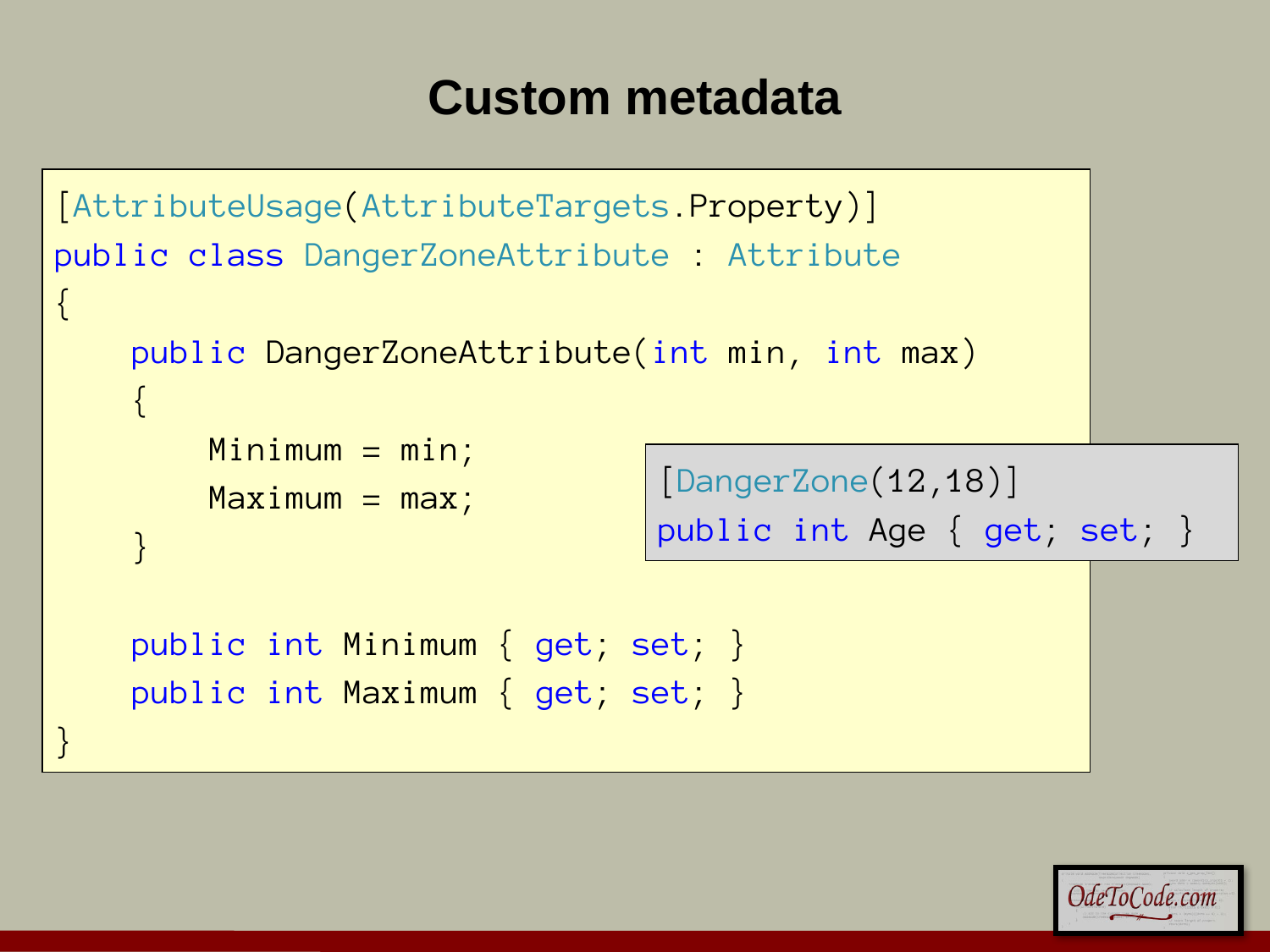

# Custom metadata
[AttributeUsage(AttributeTargets.Property)]
public class DangerZoneAttribute : Attribute
{
    public DangerZoneAttribute(int min, int max)
    {
        Minimum = min;
        Maximum = max;
    }

    public int Minimum { get; set; }
    public int Maximum { get; set; }
}

[DangerZone(12,18)]
public int Age { get; set; }